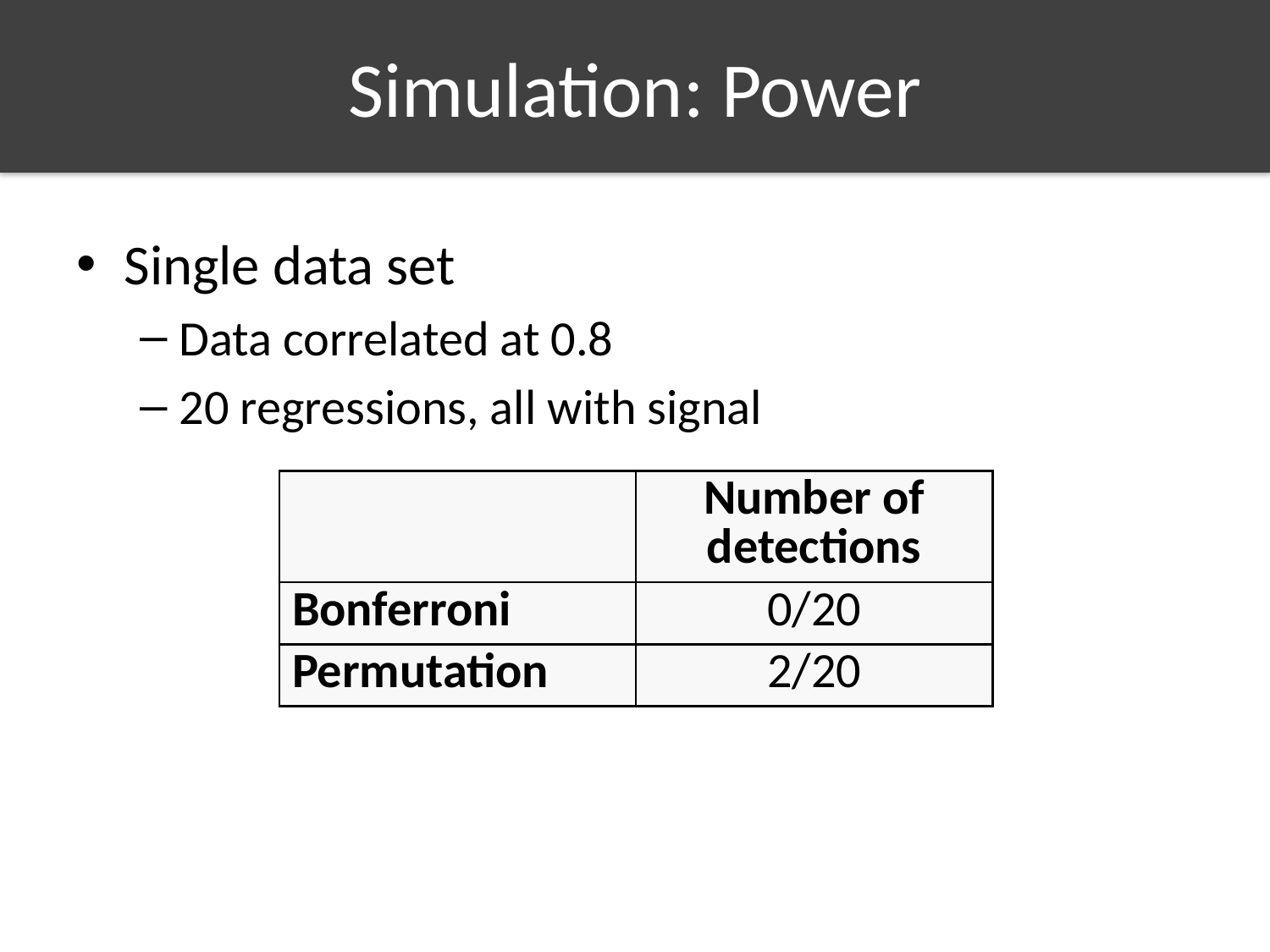

# Simulation: Power
Single data set
Data correlated at 0.8
20 regressions, all with signal
|  | Number of detections |
| --- | --- |
| Bonferroni | 0/20 |
| Permutation | 2/20 |